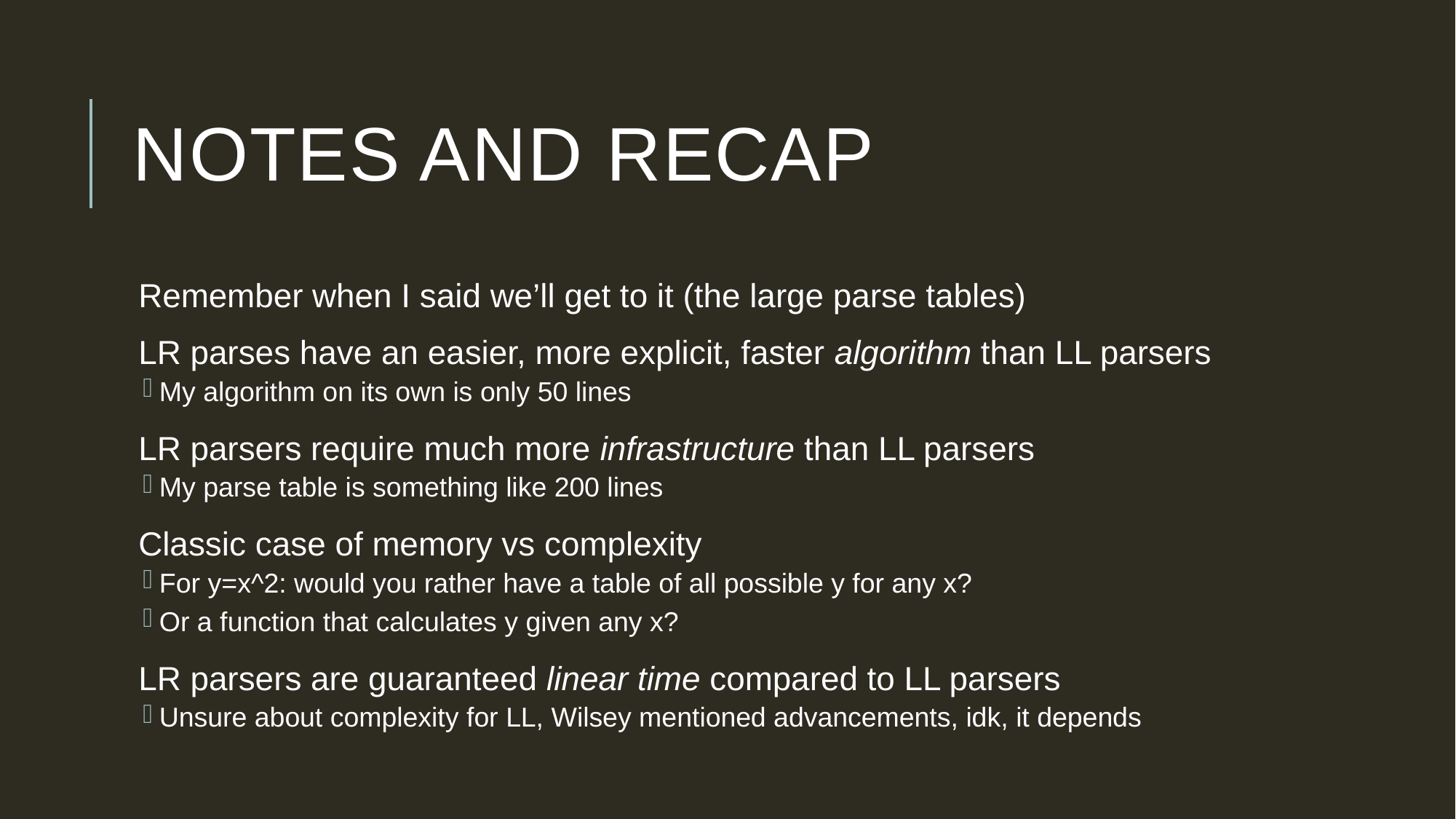

# Notes and recap
Remember when I said we’ll get to it (the large parse tables)
LR parses have an easier, more explicit, faster algorithm than LL parsers
My algorithm on its own is only 50 lines
LR parsers require much more infrastructure than LL parsers
My parse table is something like 200 lines
Classic case of memory vs complexity
For y=x^2: would you rather have a table of all possible y for any x?
Or a function that calculates y given any x?
LR parsers are guaranteed linear time compared to LL parsers
Unsure about complexity for LL, Wilsey mentioned advancements, idk, it depends